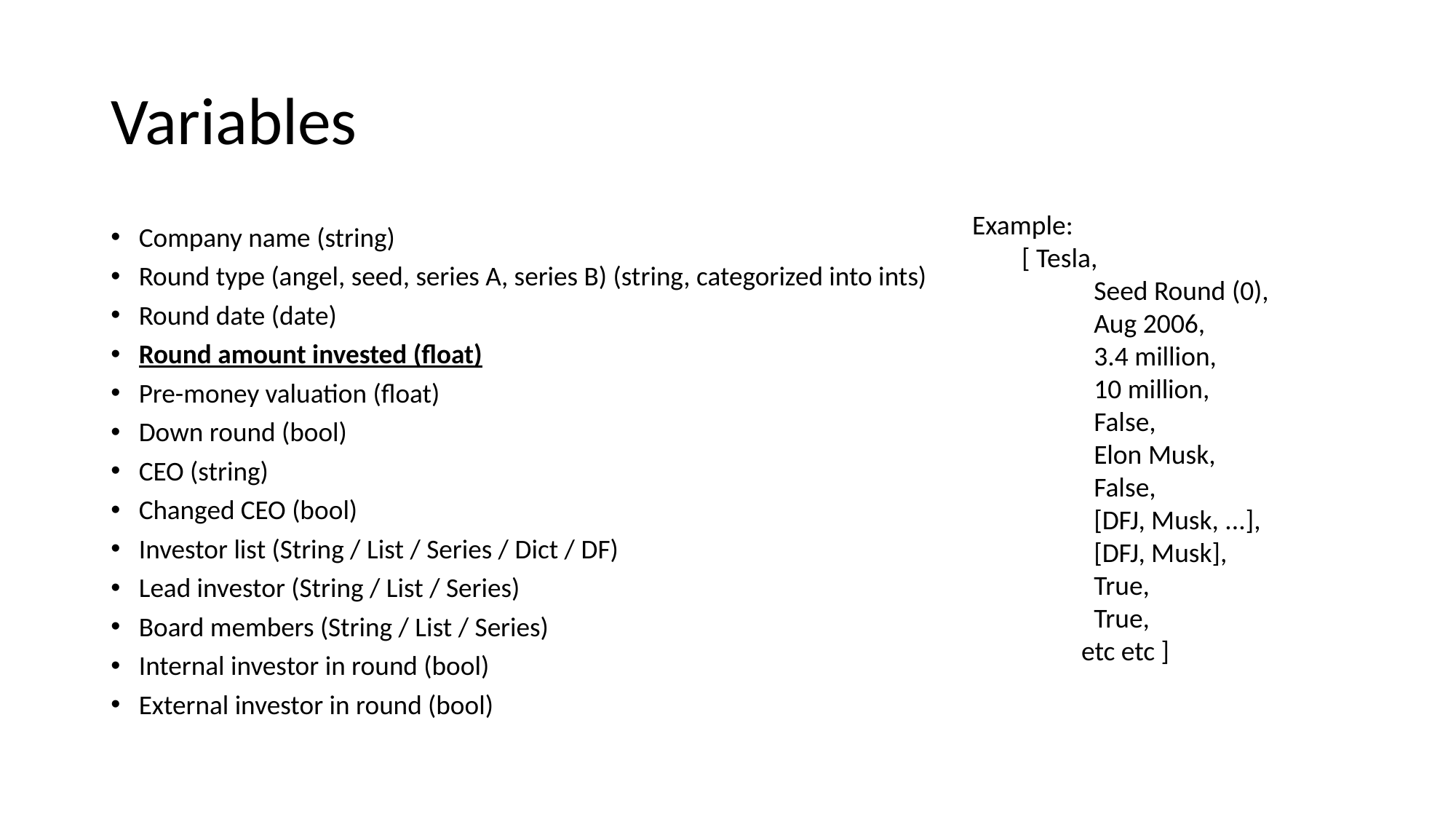

# Variables
Example:
        [ Tesla,
	  Seed Round (0),
	  Aug 2006,
	  3.4 million,
	  10 million,
	  False,
	  Elon Musk,
	  False,
	  [DFJ, Musk, ...],
	  [DFJ, Musk],
	  True,
	  True,
	etc etc ]

Company name (string)
Round type (angel, seed, series A, series B) (string, categorized into ints)
Round date (date)
Round amount invested (float)
Pre-money valuation (float)
Down round (bool)
CEO (string)
Changed CEO (bool)
Investor list (String / List / Series / Dict / DF)
Lead investor (String / List / Series)
Board members (String / List / Series)
Internal investor in round (bool)
External investor in round (bool)